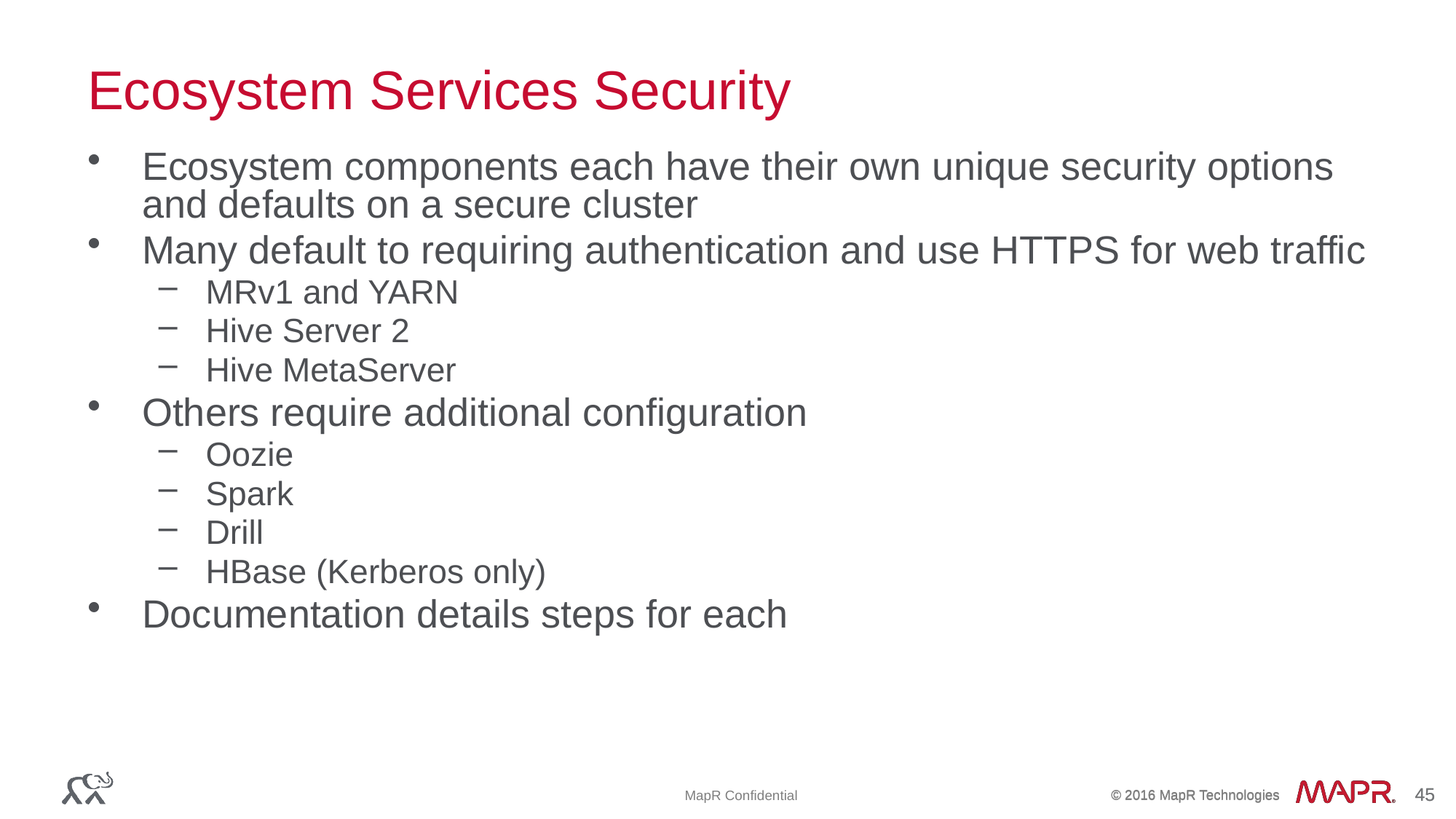

Ecosystem Services Security
Ecosystem components each have their own unique security options and defaults on a secure cluster
Many default to requiring authentication and use HTTPS for web traffic
MRv1 and YARN
Hive Server 2
Hive MetaServer
Others require additional configuration
Oozie
Spark
Drill
HBase (Kerberos only)
Documentation details steps for each